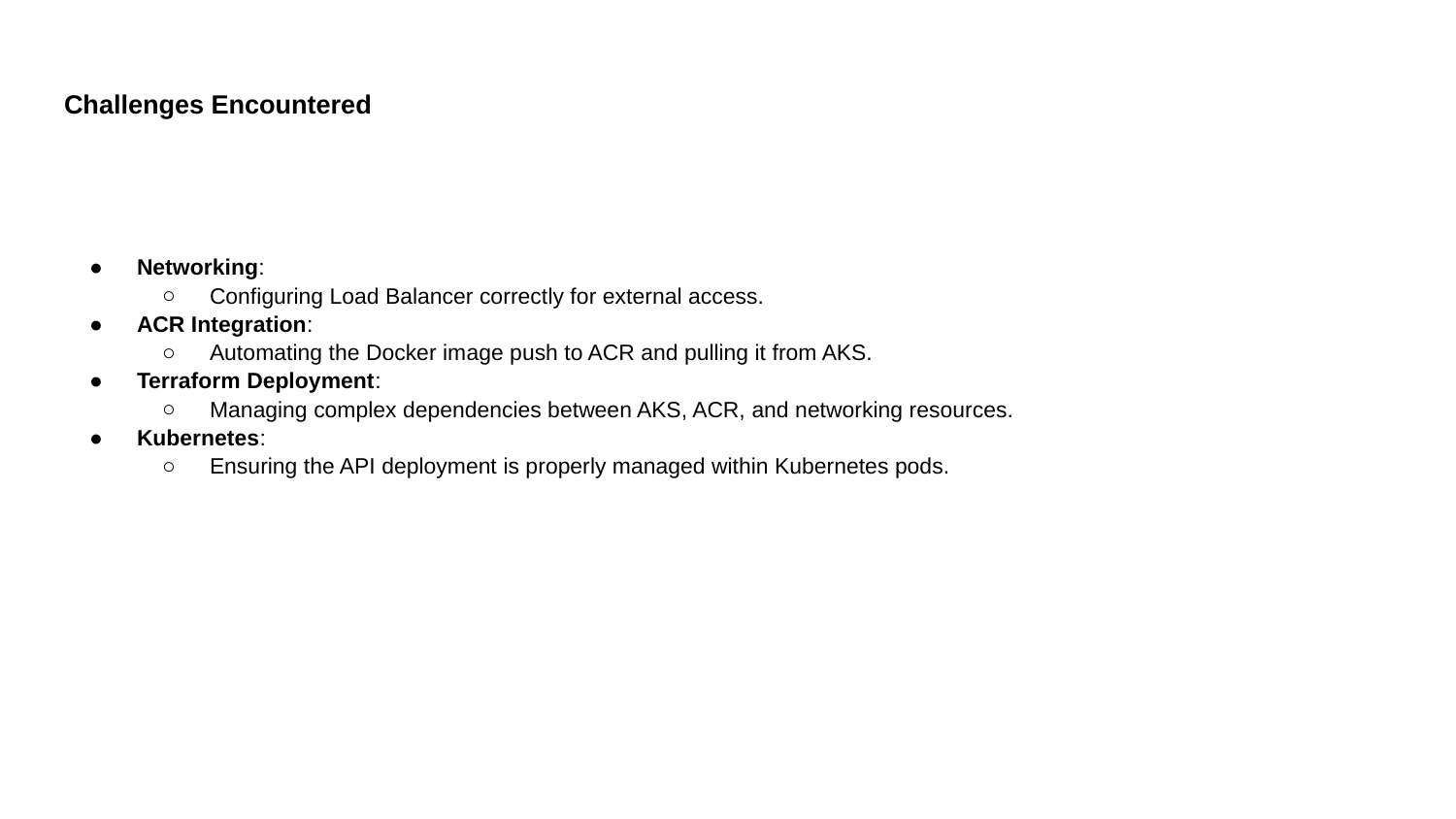

# Challenges Encountered

Networking:
Configuring Load Balancer correctly for external access.
ACR Integration:
Automating the Docker image push to ACR and pulling it from AKS.
Terraform Deployment:
Managing complex dependencies between AKS, ACR, and networking resources.
Kubernetes:
Ensuring the API deployment is properly managed within Kubernetes pods.